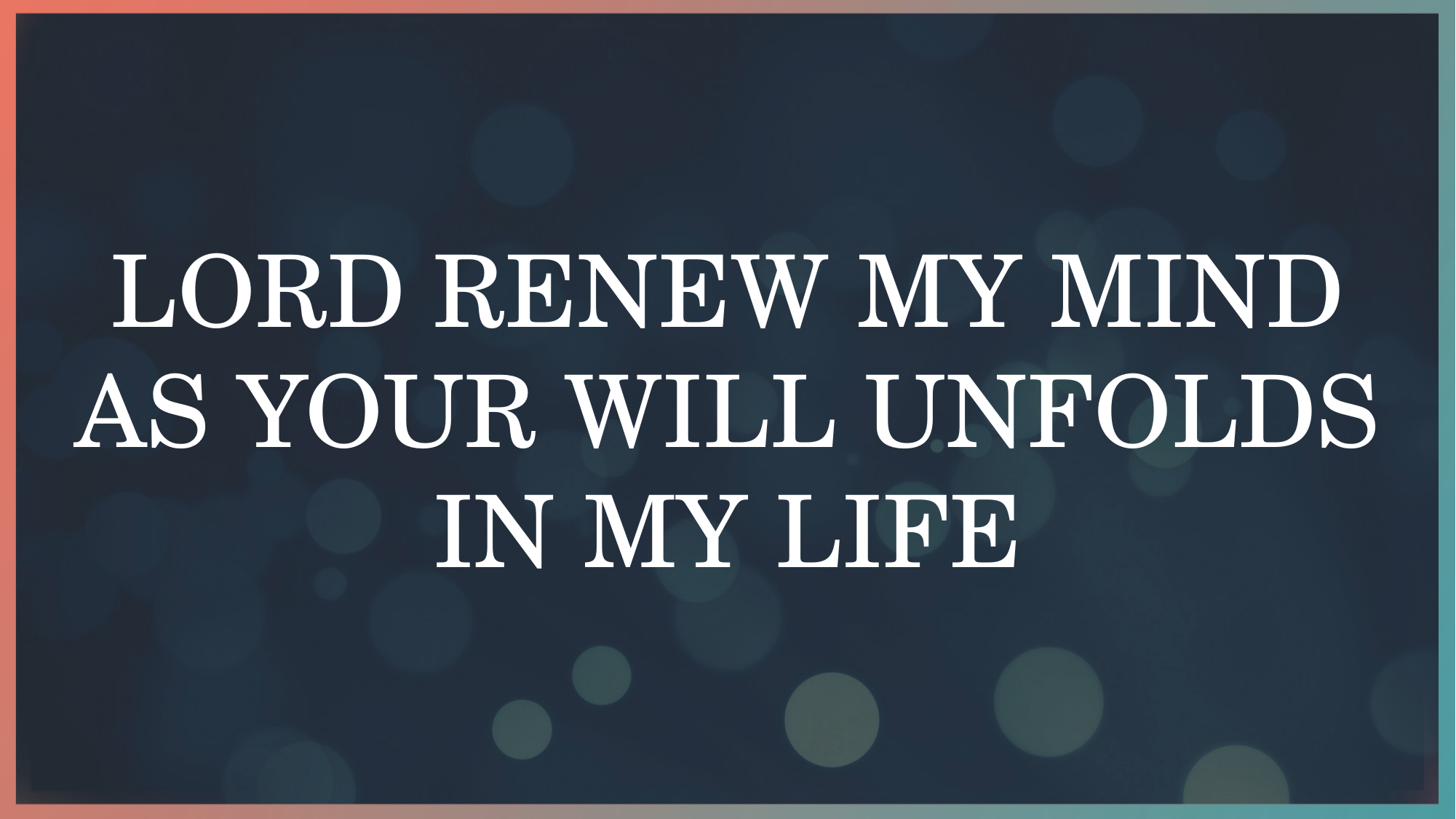

LORD RENEW MY MIND
AS YOUR WILL UNFOLDS IN MY LIFE